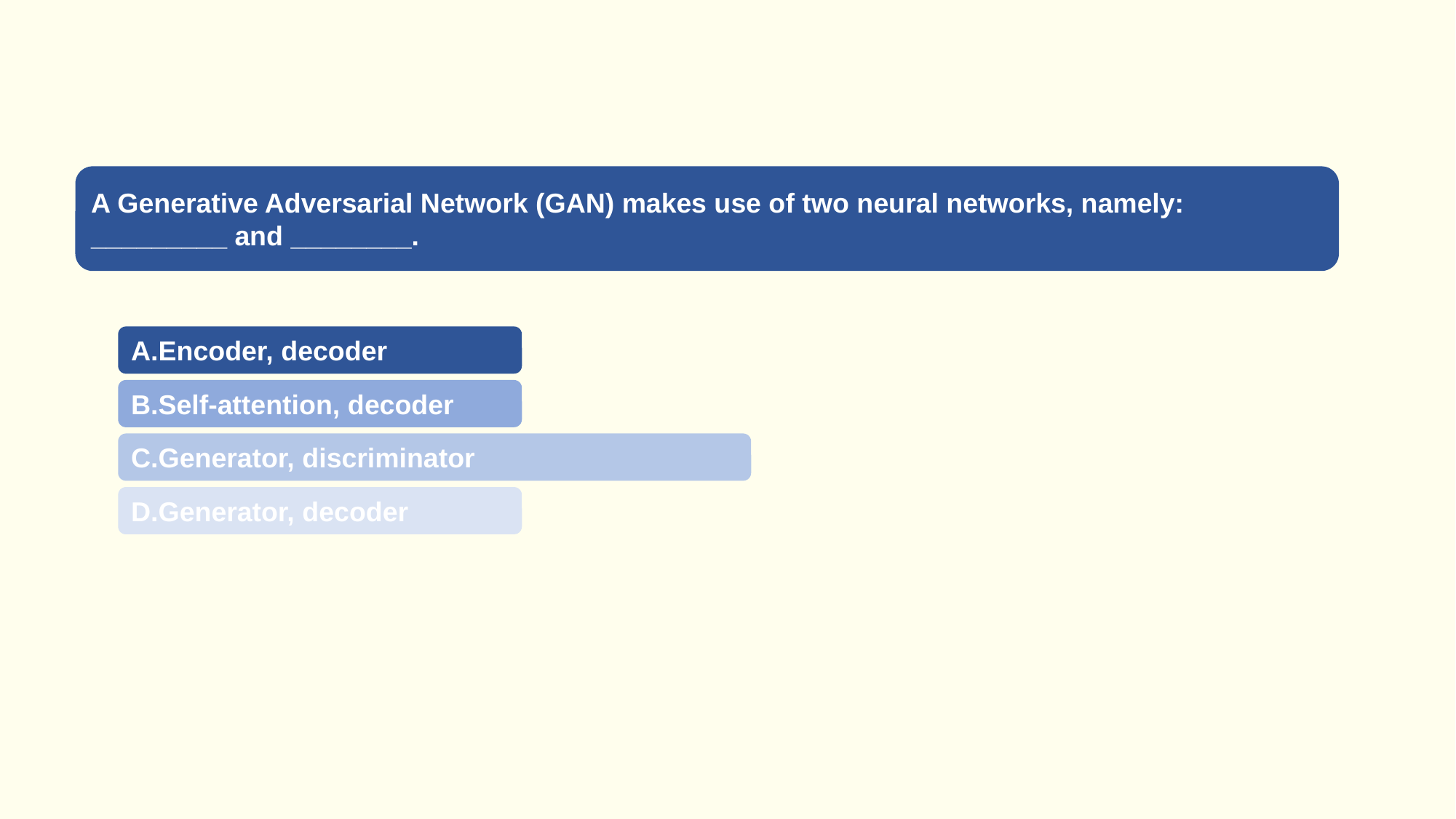

A Generative Adversarial Network (GAN) makes use of two neural networks, namely: _________ and ________.
A.Encoder, decoder
B.Self-attention, decoder
C.Generator, discriminator
D.Generator, decoder